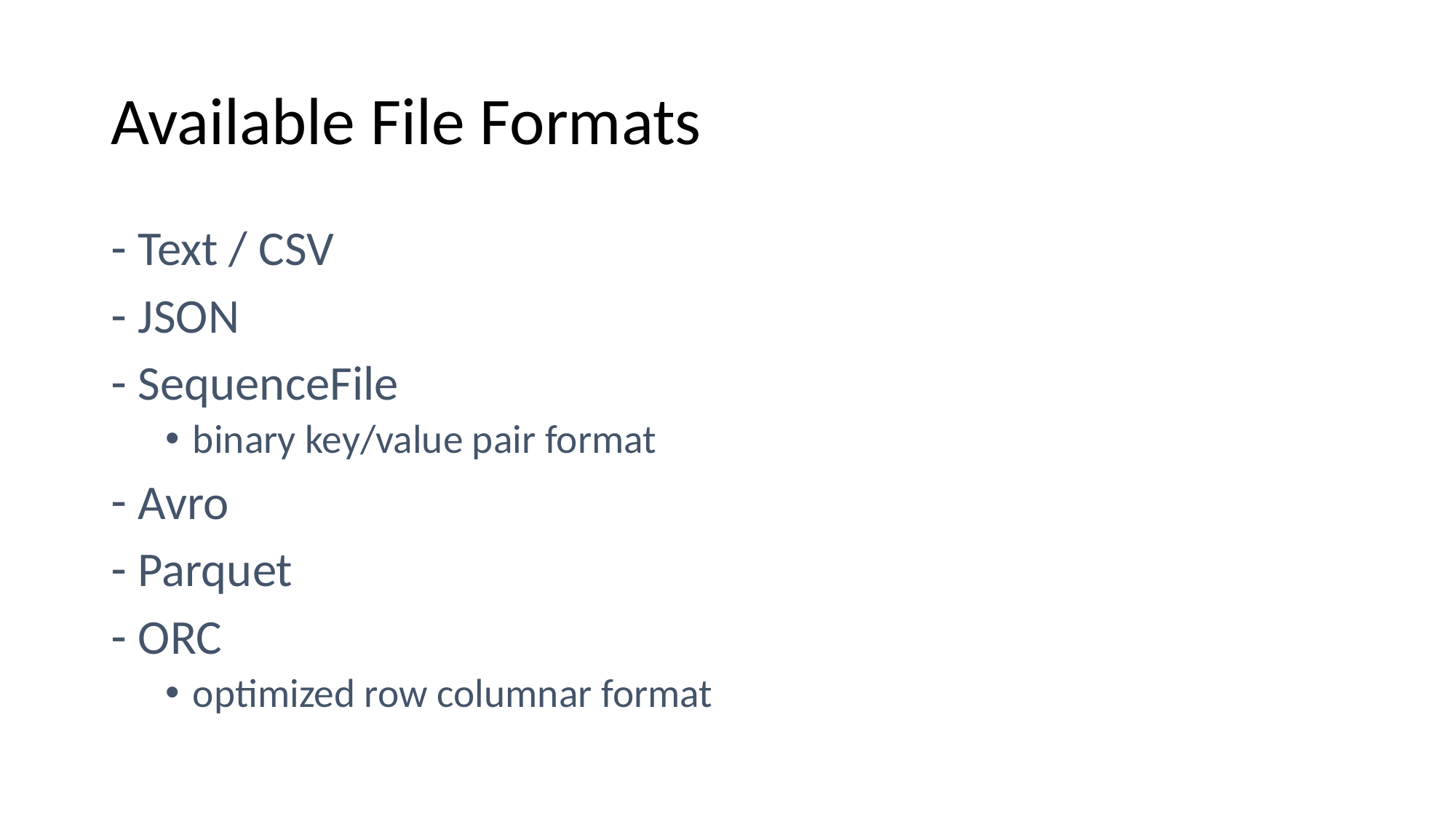

# Available File Formats
Text / CSV
JSON
SequenceFile
binary key/value pair format
Avro
Parquet
ORC
optimized row columnar format